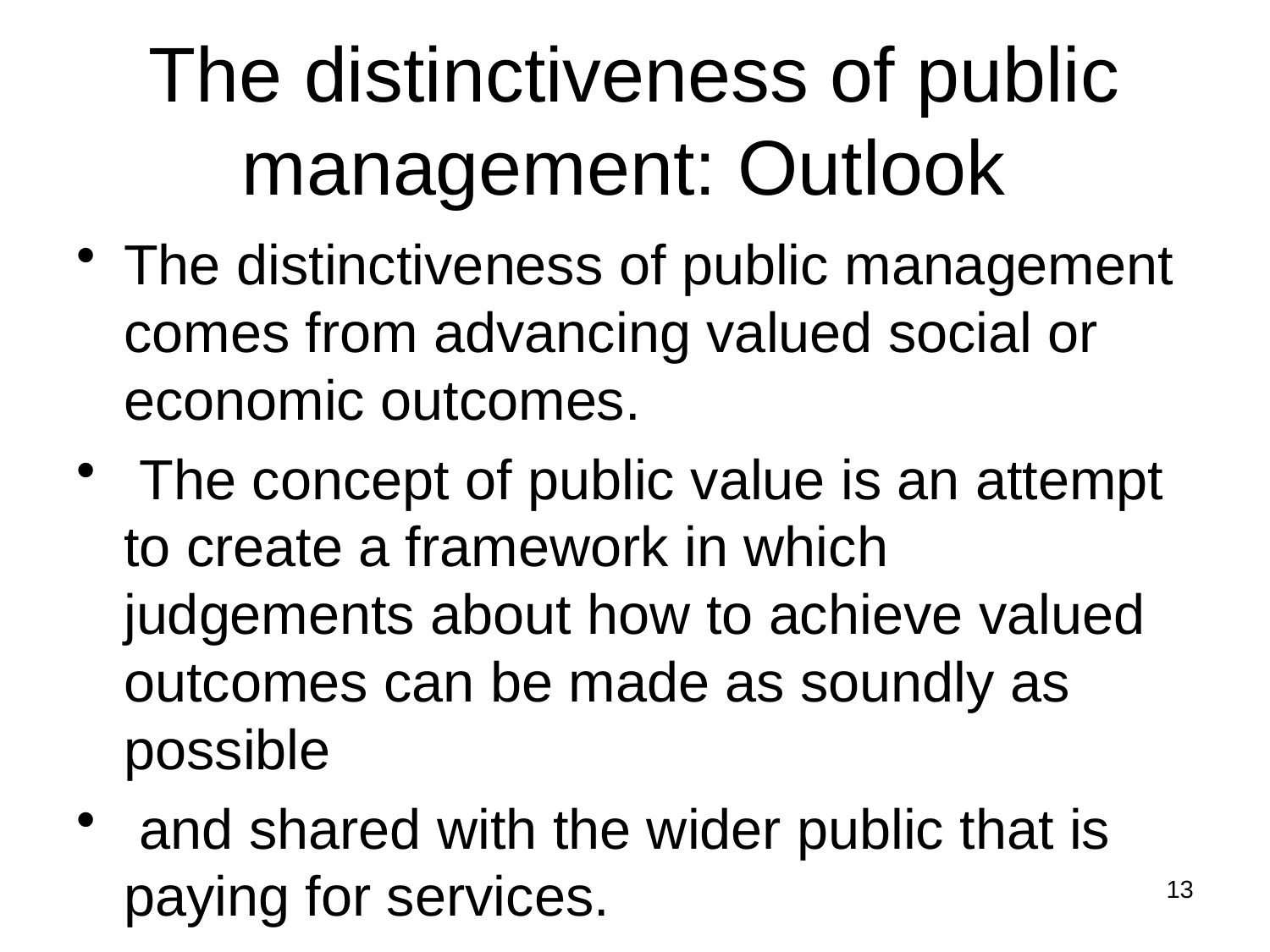

# The distinctiveness of public management: Outlook
The distinctiveness of public management comes from advancing valued social or economic outcomes.
 The concept of public value is an attempt to create a framework in which judgements about how to achieve valued outcomes can be made as soundly as possible
 and shared with the wider public that is paying for services.

13